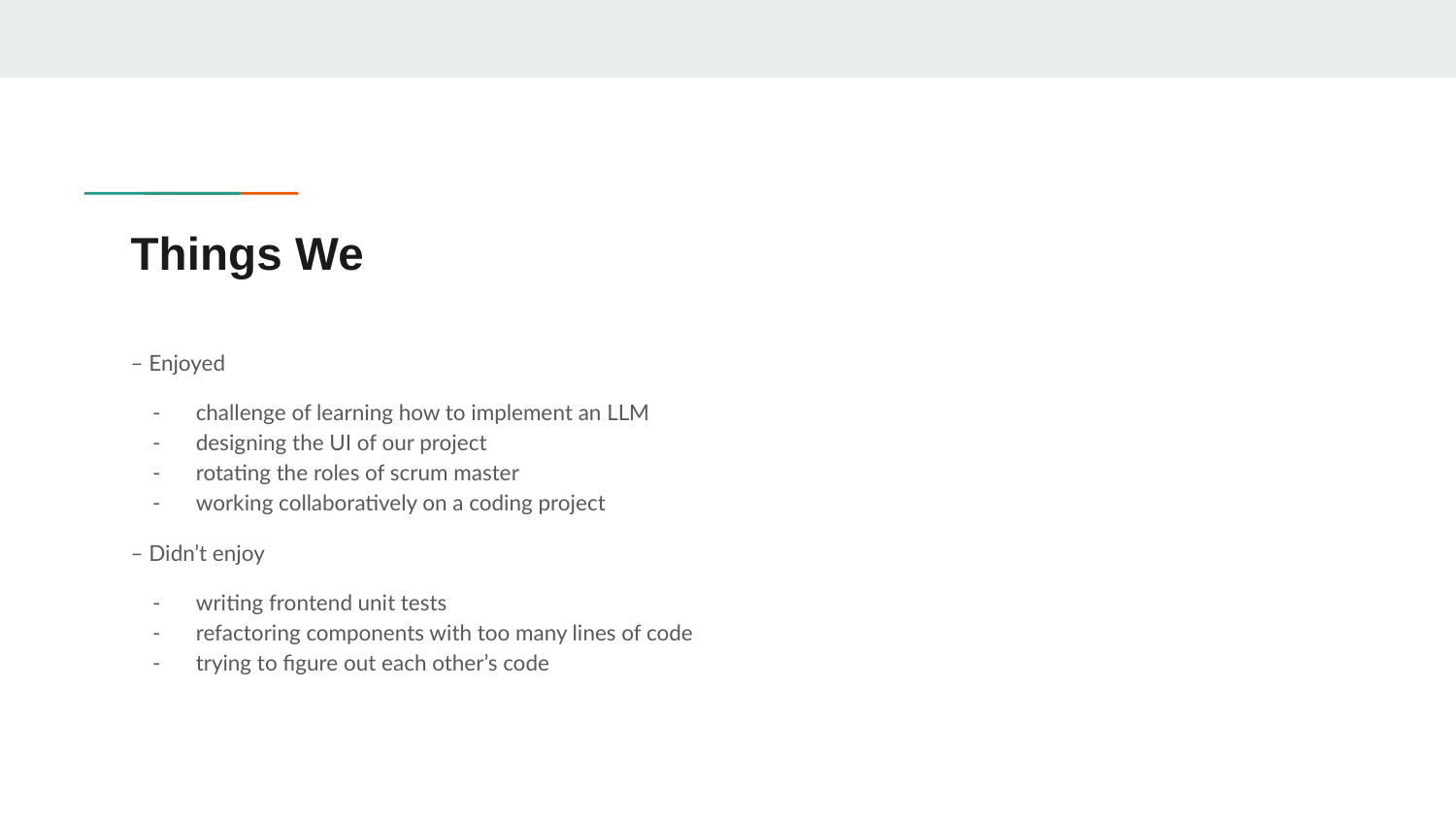

# Things We
– Enjoyed
challenge of learning how to implement an LLM
designing the UI of our project
rotating the roles of scrum master
working collaboratively on a coding project
– Didn’t enjoy
writing frontend unit tests
refactoring components with too many lines of code
trying to figure out each other’s code